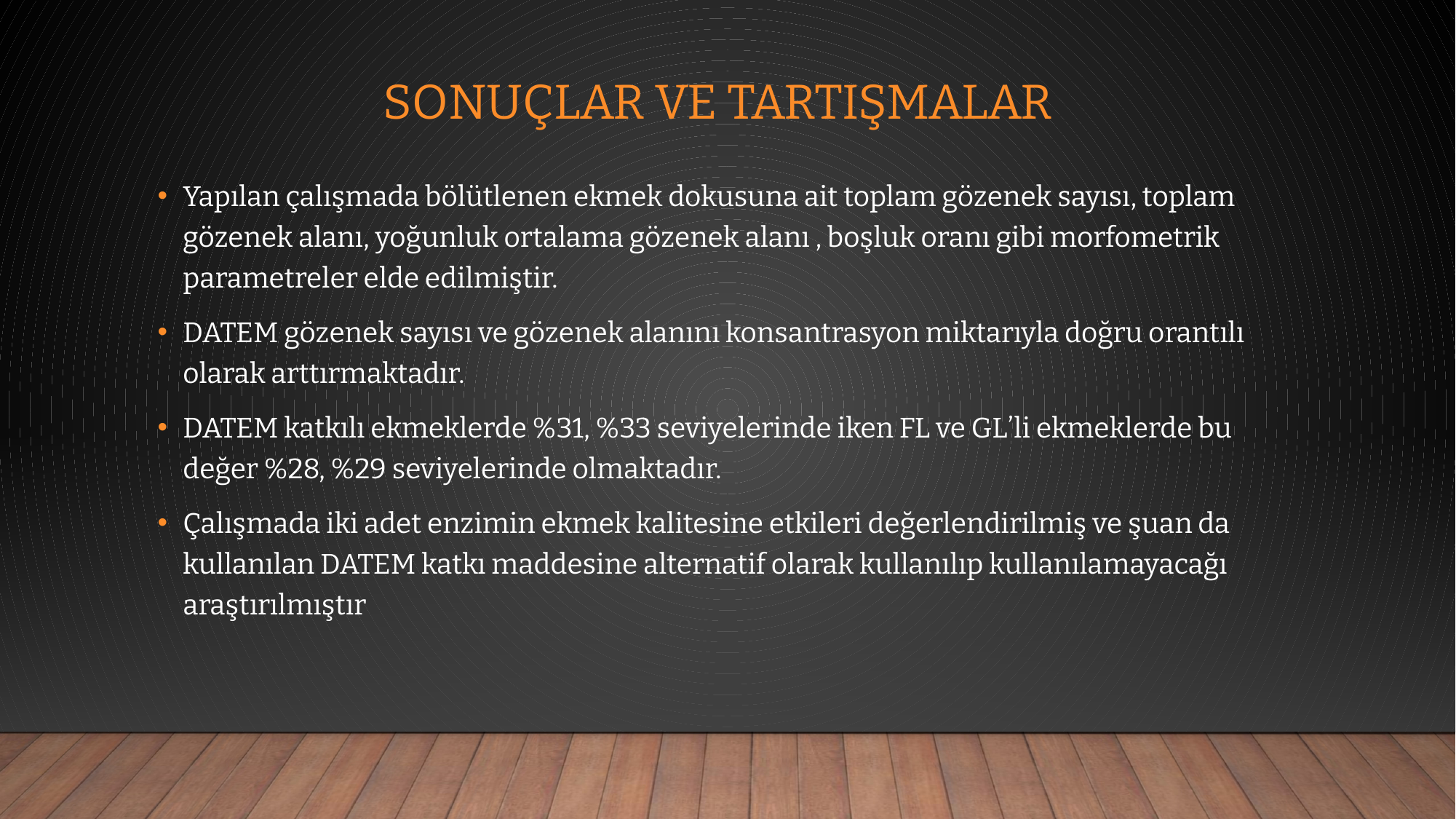

# SONUÇLAR VE TARTIŞMALAR
Yapılan çalışmada bölütlenen ekmek dokusuna ait toplam gözenek sayısı, toplam gözenek alanı, yoğunluk ortalama gözenek alanı , boşluk oranı gibi morfometrik parametreler elde edilmiştir.
DATEM gözenek sayısı ve gözenek alanını konsantrasyon miktarıyla doğru orantılı olarak arttırmaktadır.
DATEM katkılı ekmeklerde %31, %33 seviyelerinde iken FL ve GL’li ekmeklerde bu değer %28, %29 seviyelerinde olmaktadır.
Çalışmada iki adet enzimin ekmek kalitesine etkileri değerlendirilmiş ve şuan da kullanılan DATEM katkı maddesine alternatif olarak kullanılıp kullanılamayacağı araştırılmıştır